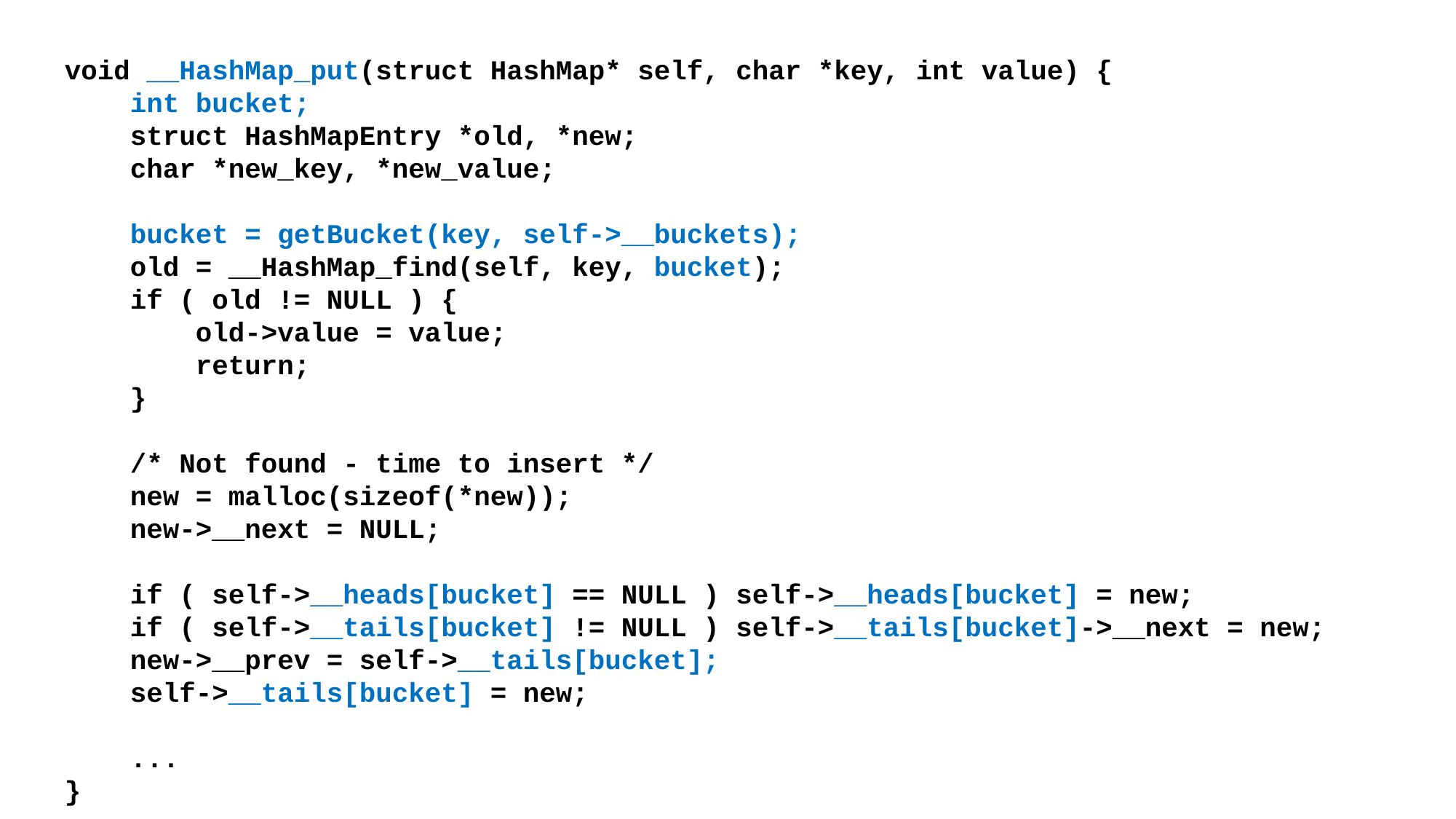

void __HashMap_put(struct HashMap* self, char *key, int value) {
    int bucket;
    struct HashMapEntry *old, *new;
    char *new_key, *new_value;

    bucket = getBucket(key, self->__buckets);
    old = __HashMap_find(self, key, bucket);
    if ( old != NULL ) {
        old->value = value;
        return;
    }

    /* Not found - time to insert */
    new = malloc(sizeof(*new));
    new->__next = NULL;

    if ( self->__heads[bucket] == NULL ) self->__heads[bucket] = new;
    if ( self->__tails[bucket] != NULL ) self->__tails[bucket]->__next = new;
    new->__prev = self->__tails[bucket];
    self->__tails[bucket] = new;

    ...
}